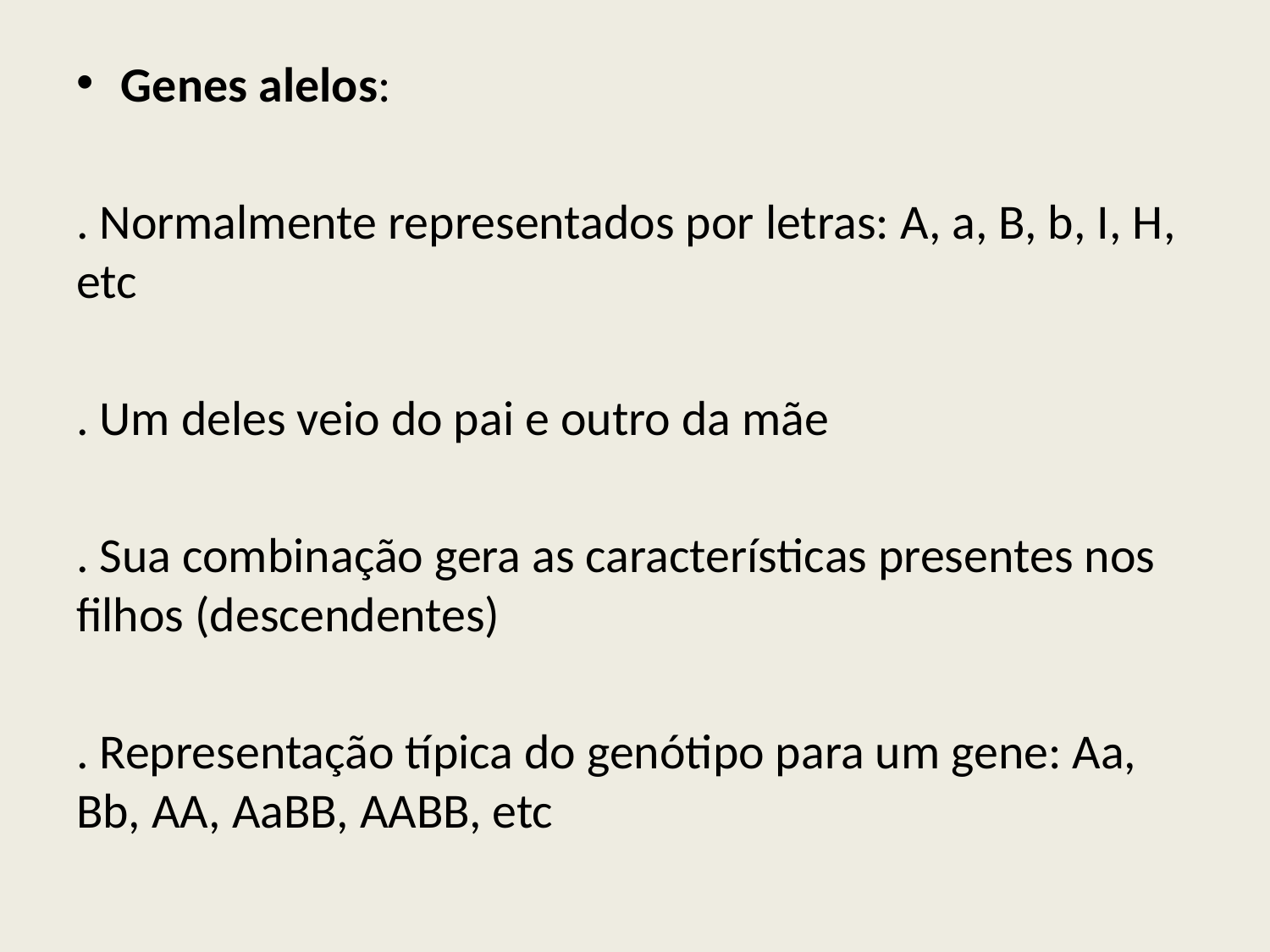

Genes alelos:

. Normalmente representados por letras: A, a, B, b, I, H, etc

. Um deles veio do pai e outro da mãe

. Sua combinação gera as características presentes nos filhos (descendentes)

. Representação típica do genótipo para um gene: Aa, Bb, AA, AaBB, AABB, etc